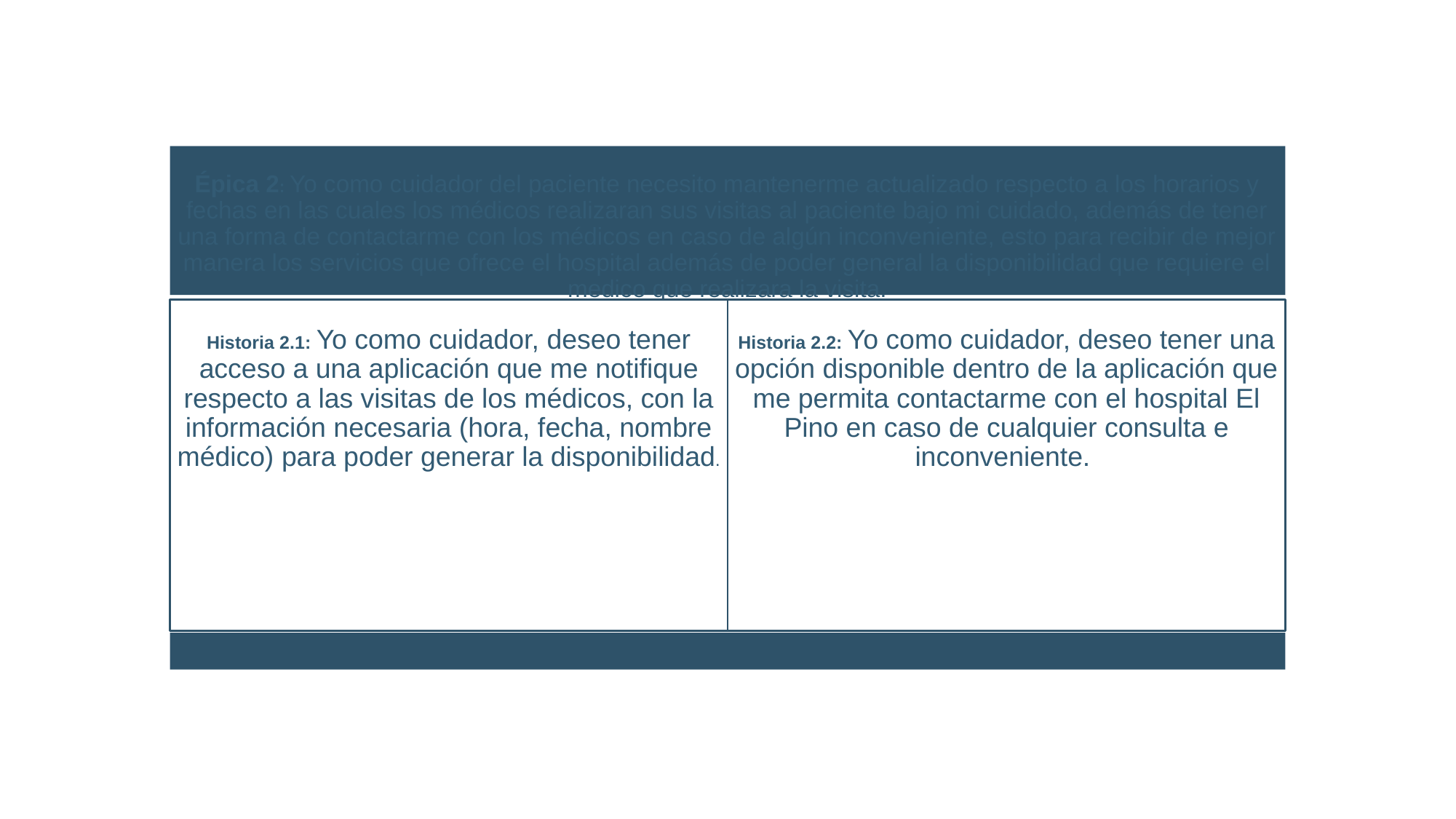

Épica 2: Yo como cuidador del paciente necesito mantenerme actualizado respecto a los horarios y fechas en las cuales los médicos realizaran sus visitas al paciente bajo mi cuidado, además de tener una forma de contactarme con los médicos en caso de algún inconveniente, esto para recibir de mejor manera los servicios que ofrece el hospital además de poder general la disponibilidad que requiere el medico que realizara la visita.
Historia 2.1: Yo como cuidador, deseo tener acceso a una aplicación que me notifique respecto a las visitas de los médicos, con la información necesaria (hora, fecha, nombre médico) para poder generar la disponibilidad.
Historia 2.2: Yo como cuidador, deseo tener una opción disponible dentro de la aplicación que me permita contactarme con el hospital El Pino en caso de cualquier consulta e inconveniente.